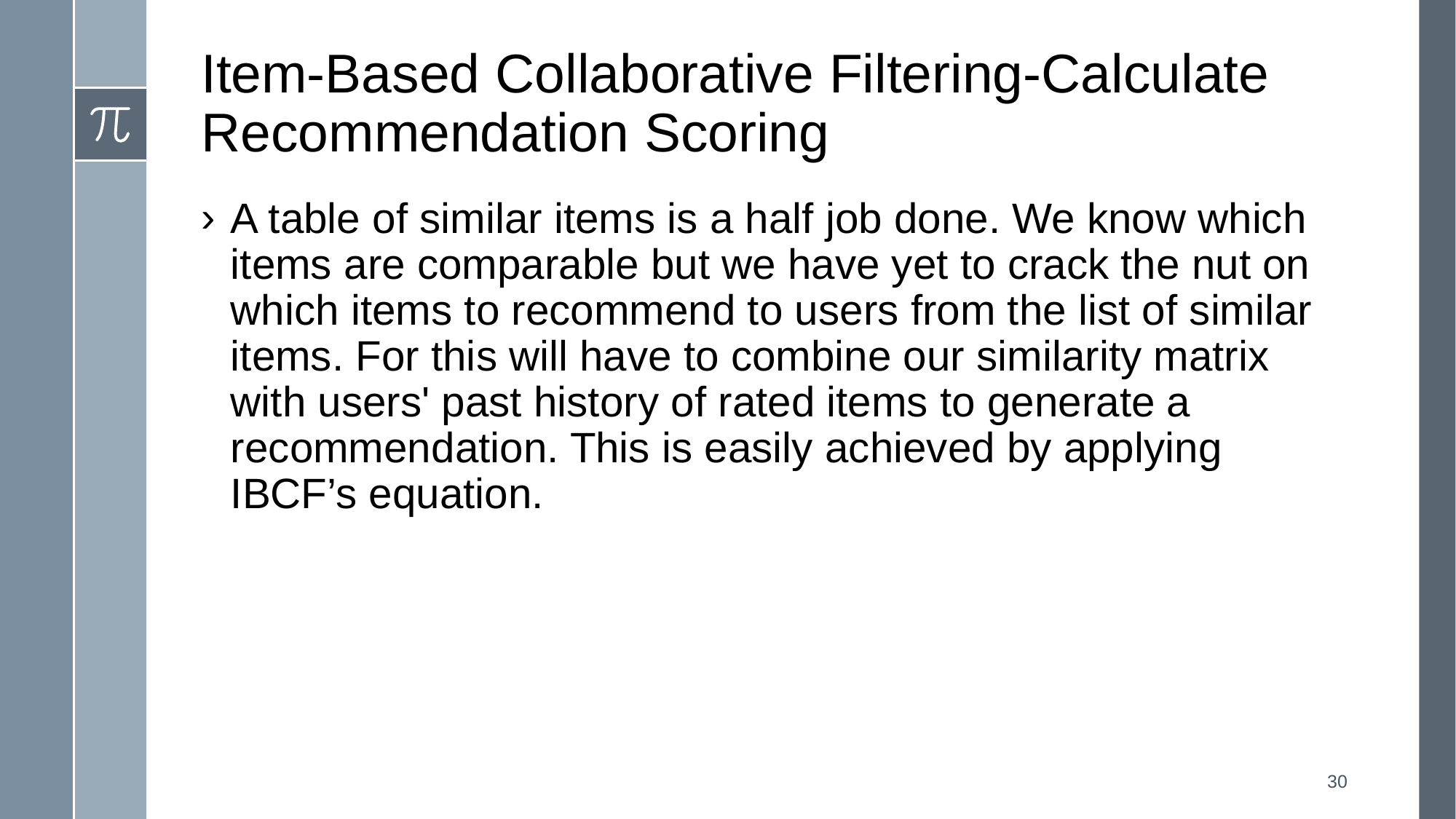

# Item-Based Collaborative Filtering-Calculate Recommendation Scoring
A table of similar items is a half job done. We know which items are comparable but we have yet to crack the nut on which items to recommend to users from the list of similar items. For this will have to combine our similarity matrix with users' past history of rated items to generate a recommendation. This is easily achieved by applying IBCF’s equation.
30